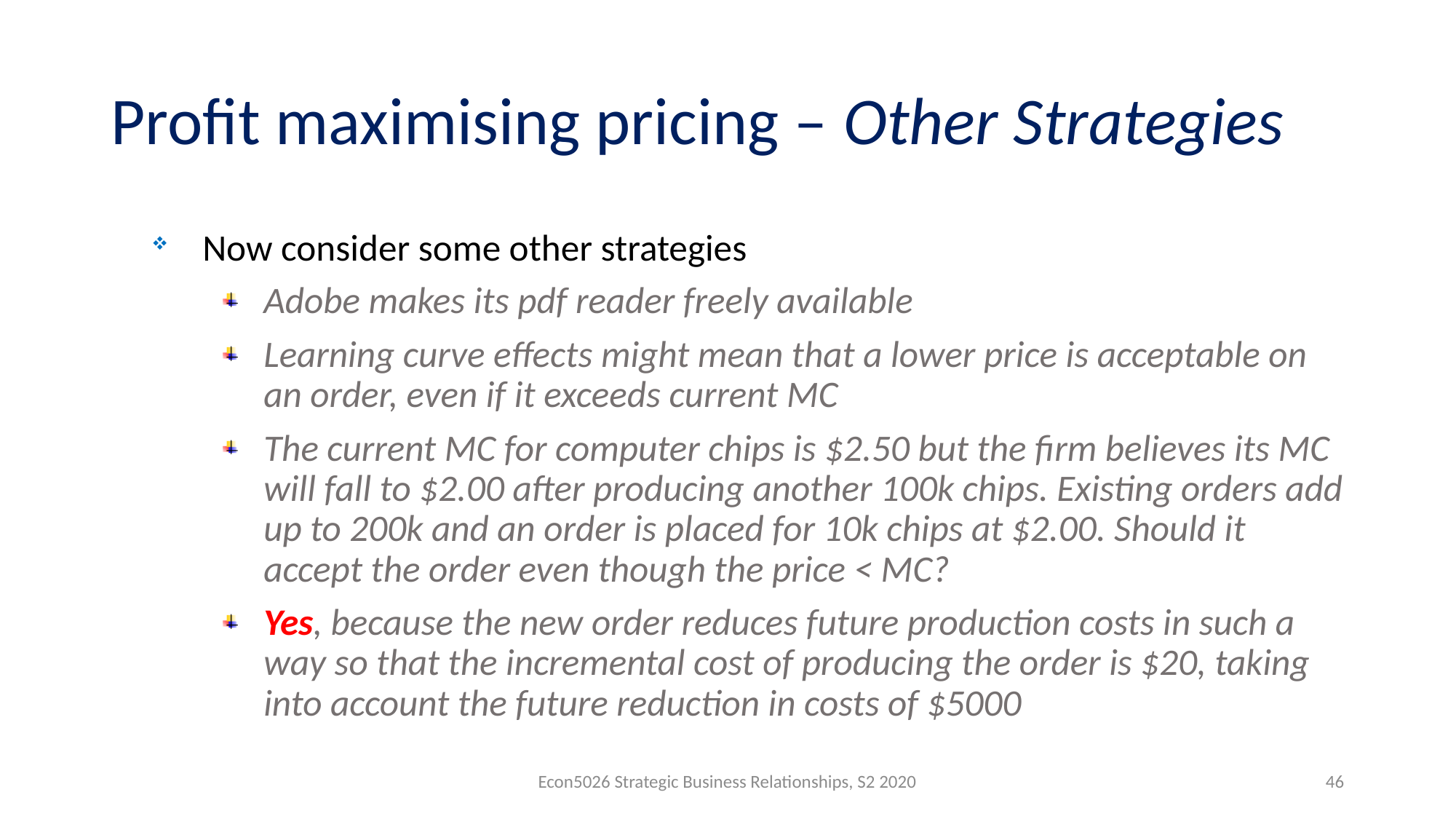

# Profit maximising pricing – Other Strategies
Now consider some other strategies
Adobe makes its pdf reader freely available
Learning curve effects might mean that a lower price is acceptable on an order, even if it exceeds current MC
The current MC for computer chips is $2.50 but the firm believes its MC will fall to $2.00 after producing another 100k chips. Existing orders add up to 200k and an order is placed for 10k chips at $2.00. Should it accept the order even though the price < MC?
Yes, because the new order reduces future production costs in such a way so that the incremental cost of producing the order is $20, taking into account the future reduction in costs of $5000

Econ5026 Strategic Business Relationships, S2 2020
46